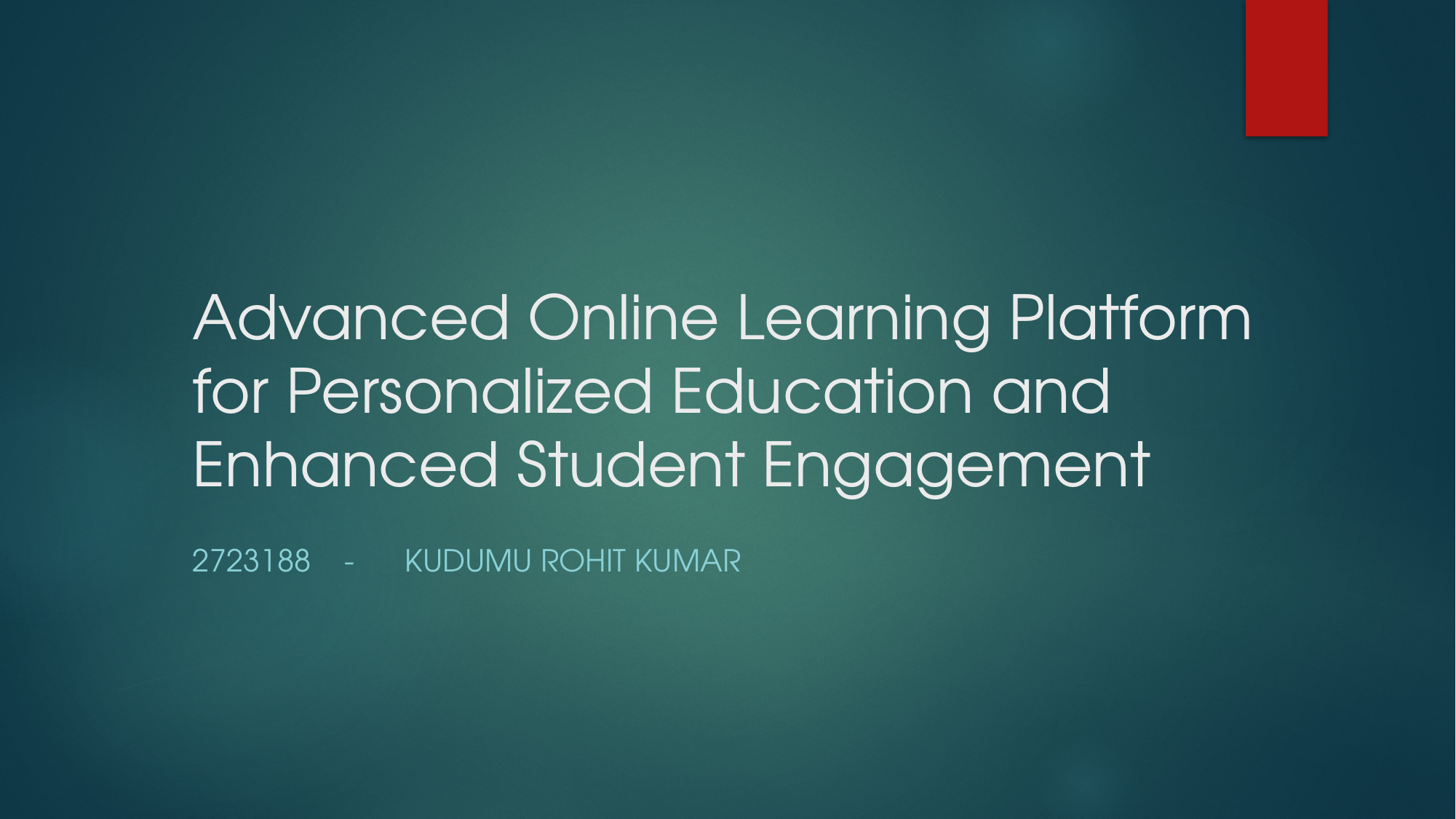

# Advanced Online Learning Platform for Personalized Education and Enhanced Student Engagement
2723188    -      Kudumu Rohit Kumar